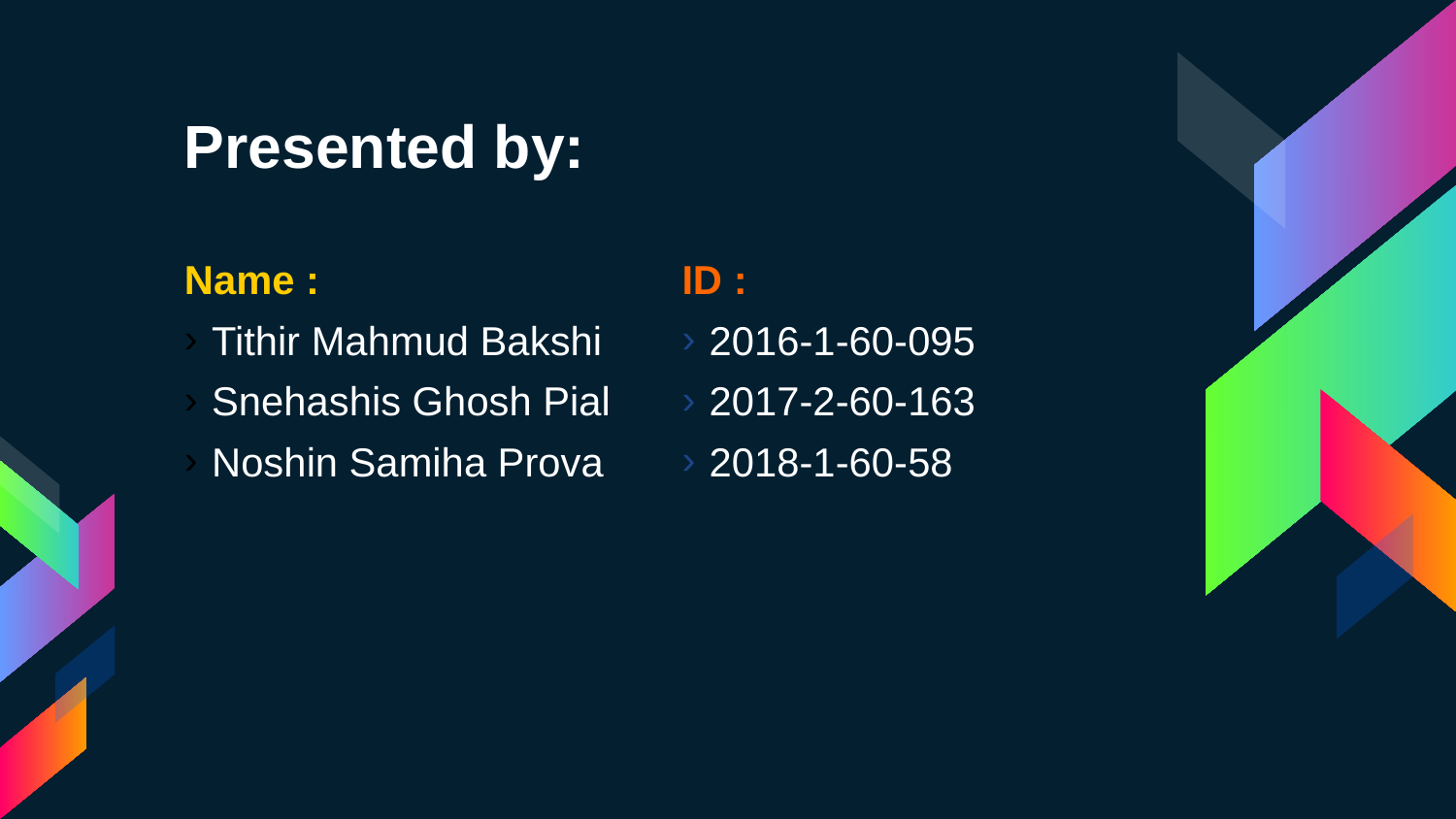

# Presented by:
Name :
Tithir Mahmud Bakshi
Snehashis Ghosh Pial
Noshin Samiha Prova
ID :
2016-1-60-095
2017-2-60-163
2018-1-60-58